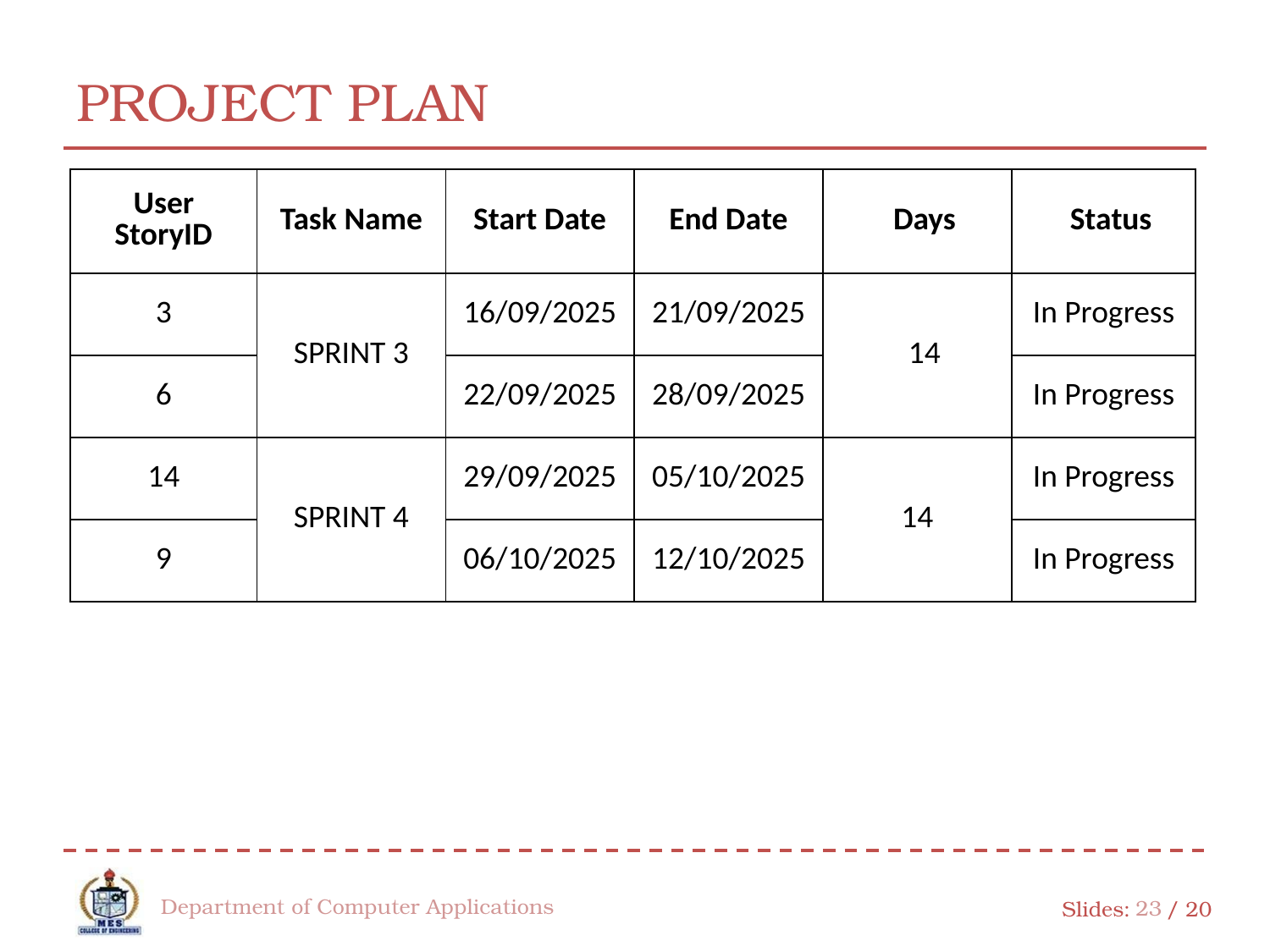

# PROJECT PLAN

| User StoryID | Task Name | Start Date | End Date | Days | Status |
| --- | --- | --- | --- | --- | --- |
| 3 | SPRINT 3 | 16/09/2025 | 21/09/2025 | 14 | In Progress |
| 6 |  | 22/09/2025 | 28/09/2025 |  | In Progress |
| 14 | SPRINT 4 | 29/09/2025 | 05/10/2025 | 14 | In Progress |
| 9 |  | 06/10/2025 | 12/10/2025 |  | In Progress |
Department of Computer Applications
23